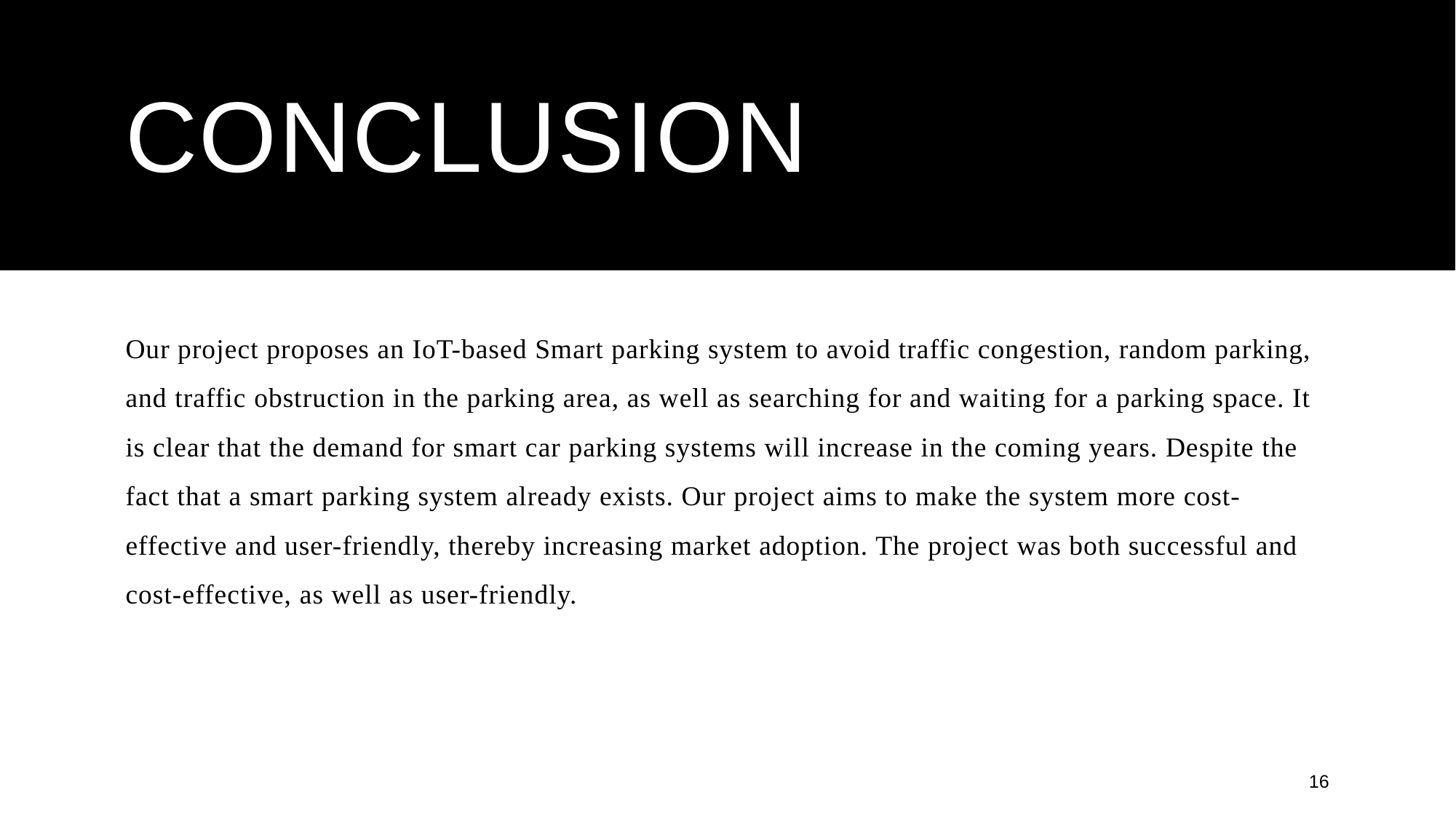

# CONCLUSION
Our project proposes an IoT-based Smart parking system to avoid traffic congestion, random parking, and traffic obstruction in the parking area, as well as searching for and waiting for a parking space. It is clear that the demand for smart car parking systems will increase in the coming years. Despite the fact that a smart parking system already exists. Our project aims to make the system more cost-effective and user-friendly, thereby increasing market adoption. The project was both successful and cost-effective, as well as user-friendly.
16